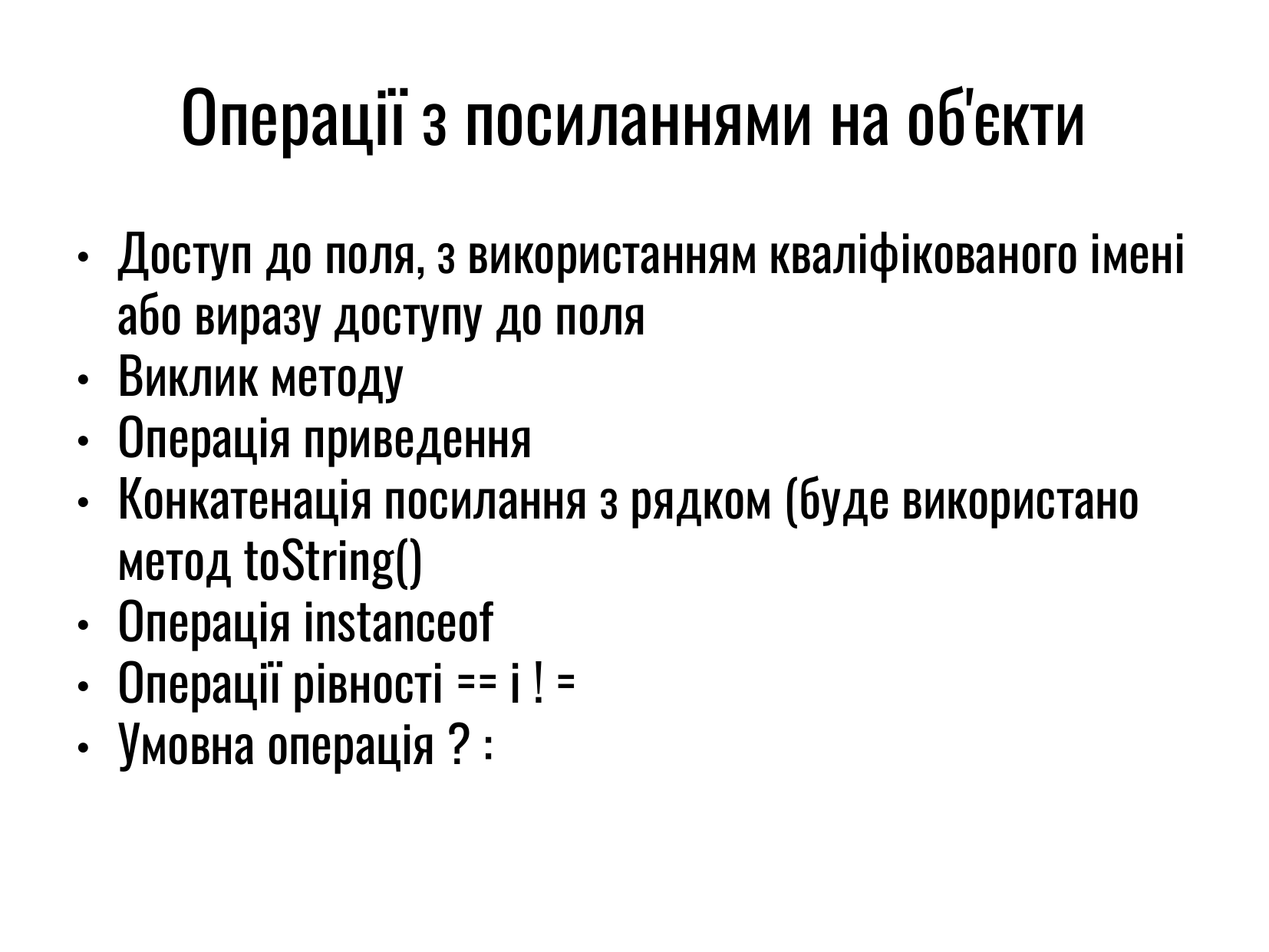

Операції з посиланнями на об'єкти
Доступ до поля, з використанням кваліфікованого імені або виразу доступу до поля
Виклик методу
Операція приведення
Конкатенація посилання з рядком (буде використано метод toString()
Операція instanceof
Операції рівності == і ! =
Умовна операція ? :